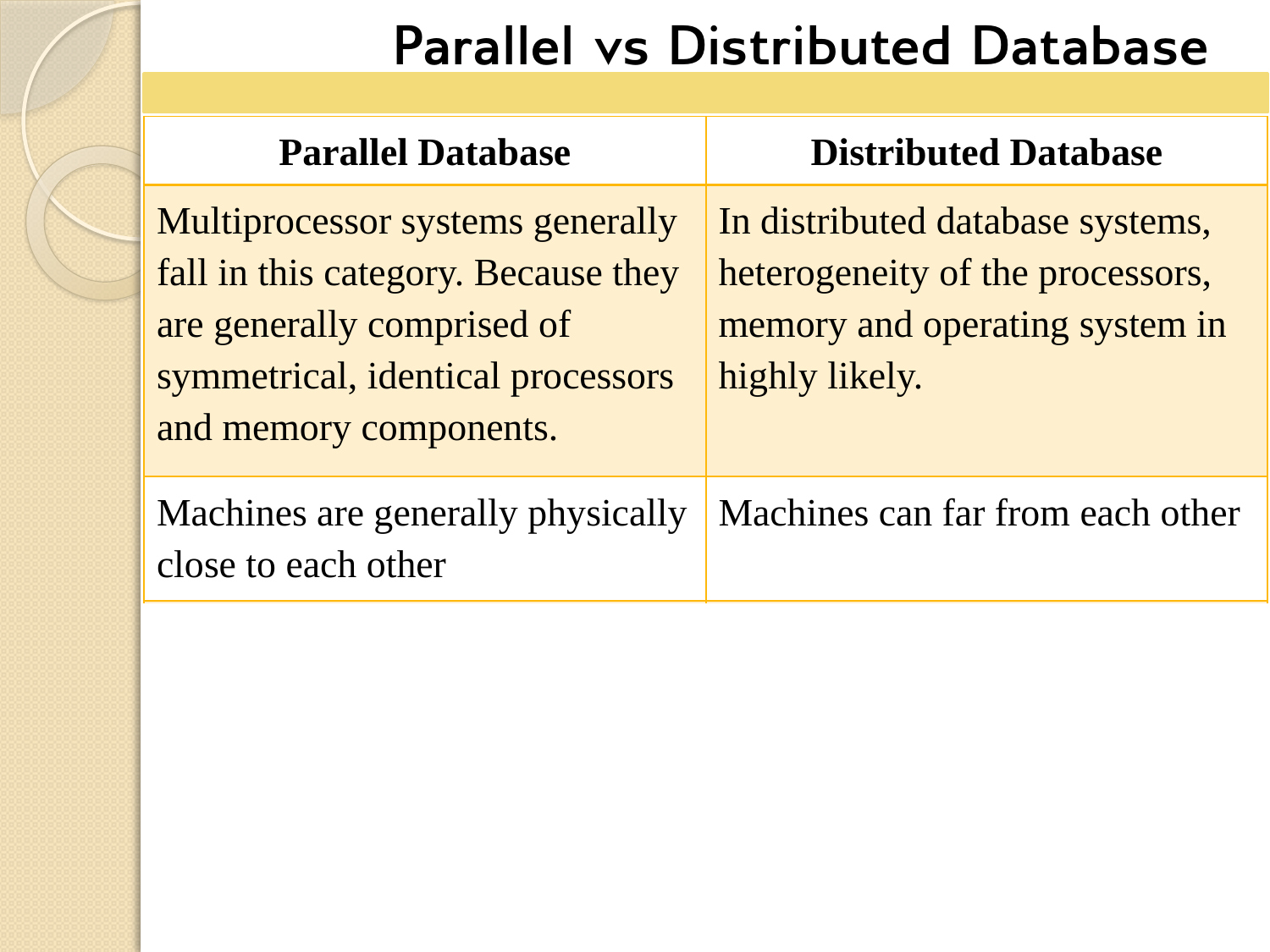

Parallel vs Distributed Database

| Parallel Database | Distributed Database |
| --- | --- |
| Multiprocessor systems generally fall in this category. Because they are generally comprised of symmetrical, identical processors and memory components. | In distributed database systems, heterogeneity of the processors, memory and operating system in highly likely. |
| Machines are generally physically close to each other | Machines can far from each other |
| Machines connects with dedicated high-speed LANs and switches | Can be connected using public-purpose network, e.g., Internet |
| Communication cost is assumed to be small | Communication cost and problems cannot be ignored |
| Can shared-memory, shared-disk, or shared-nothing architecture | Usually shared-nothing architecture |